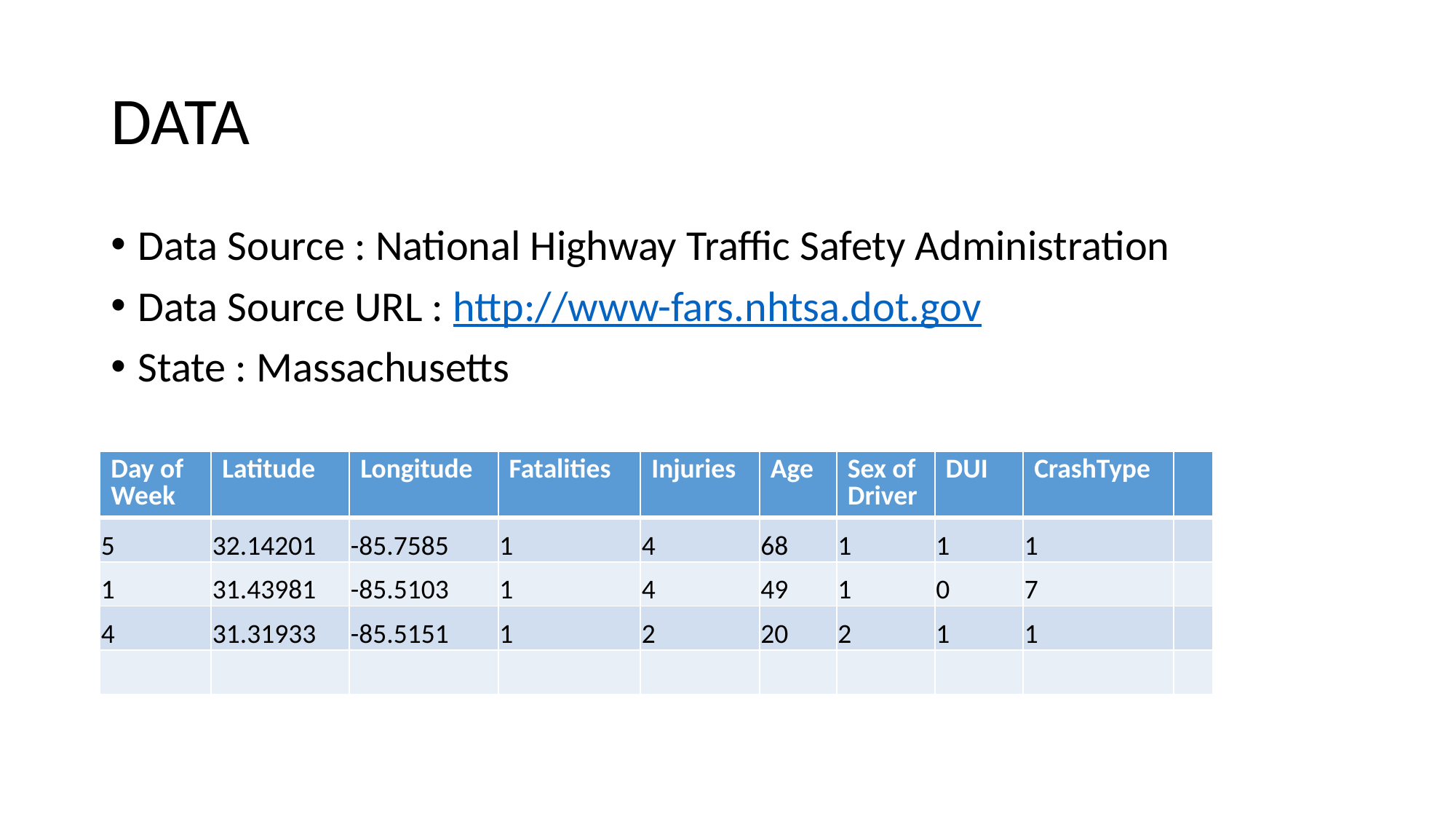

# DATA
Data Source : National Highway Traffic Safety Administration
Data Source URL : http://www-fars.nhtsa.dot.gov
State : Massachusetts

| Day of Week | Latitude | Longitude | Fatalities | Injuries | Age | Sex of Driver | DUI | CrashType |  |
| --- | --- | --- | --- | --- | --- | --- | --- | --- | --- |
| 5 | 32.14201 | -85.7585 | 1 | 4 | 68 | 1 | 1 | 1 |  |
| 1 | 31.43981 | -85.5103 | 1 | 4 | 49 | 1 | 0 | 7 |  |
| 4 | 31.31933 | -85.5151 | 1 | 2 | 20 | 2 | 1 | 1 |  |
|  |  |  |  |  |  |  |  |  |  |